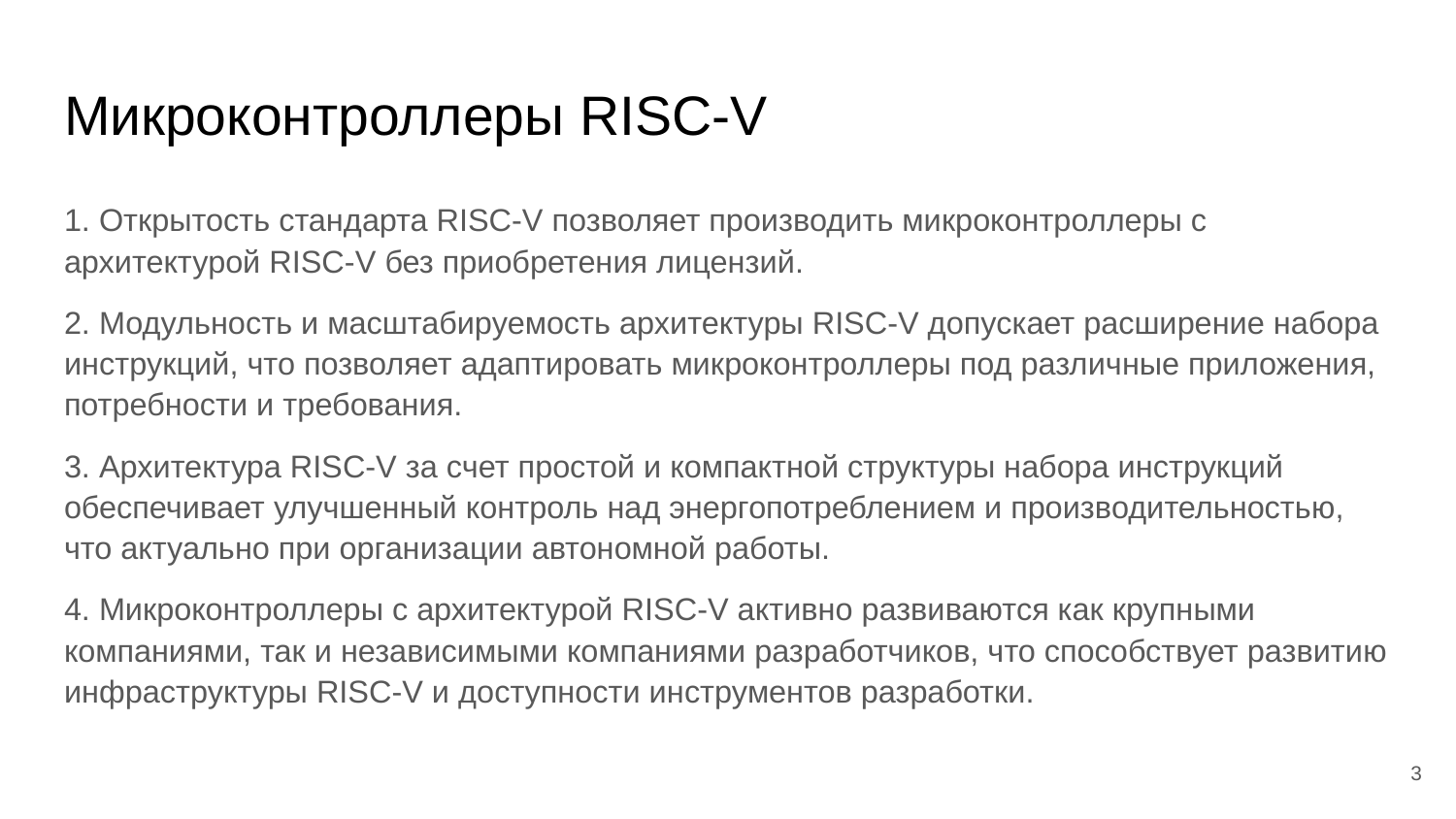

# Микроконтроллеры RISC-V
1. Открытость стандарта RISC-V позволяет производить микроконтроллеры с архитектурой RISC-V без приобретения лицензий.
2. Модульность и масштабируемость архитектуры RISC-V допускает расширение набора инструкций, что позволяет адаптировать микроконтроллеры под различные приложения, потребности и требования.
3. Архитектура RISC-V за счет простой и компактной структуры набора инструкций обеспечивает улучшенный контроль над энергопотреблением и производительностью, что актуально при организации автономной работы.
4. Микроконтроллеры с архитектурой RISC-V активно развиваются как крупными компаниями, так и независимыми компаниями разработчиков, что способствует развитию инфраструктуры RISC-V и доступности инструментов разработки.
3